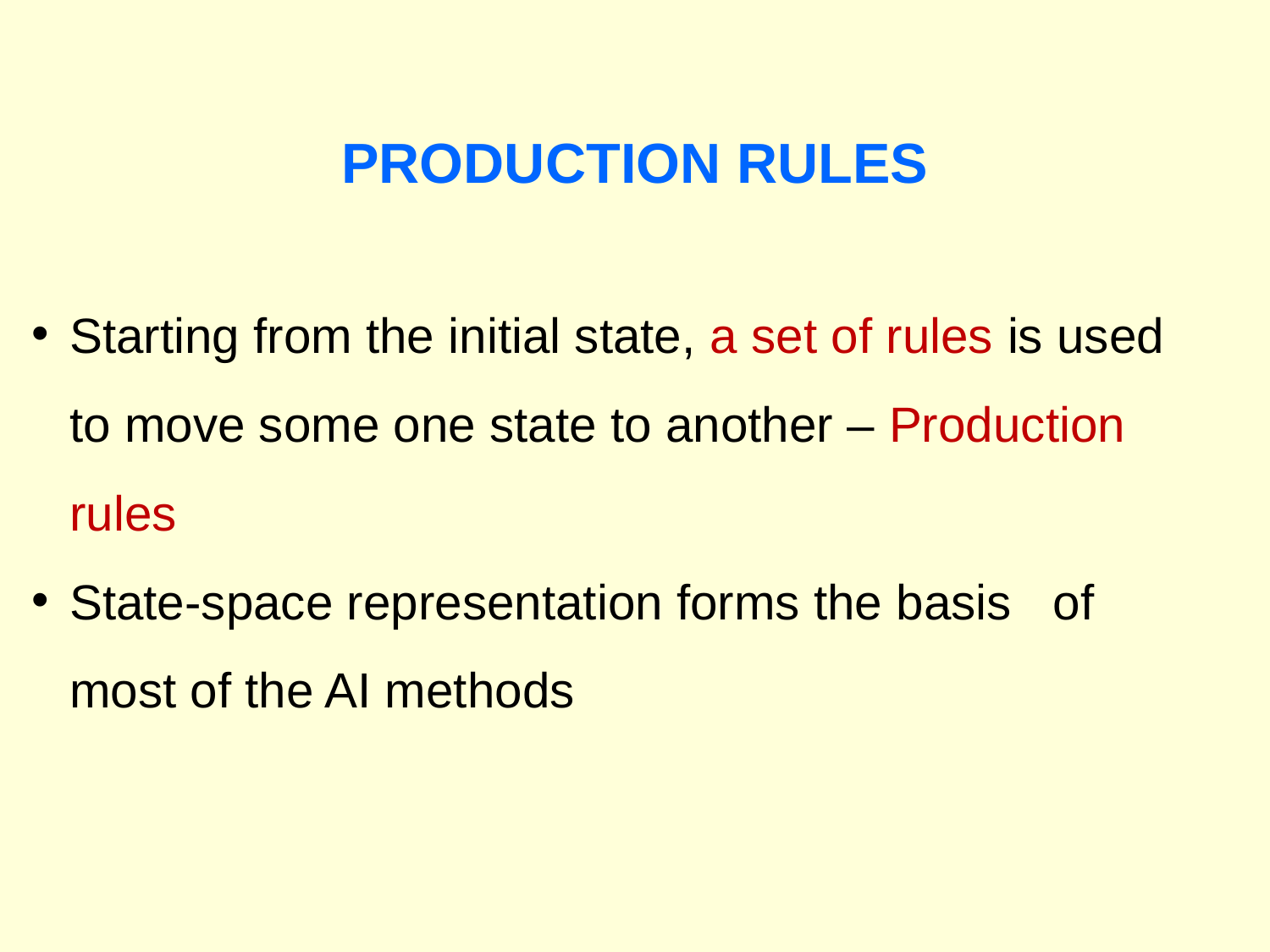

# PRODUCTION RULES

Starting from the initial state, a set of rules is used to move some one state to another – Production rules
State-space representation forms the basis   of most of the AI methods